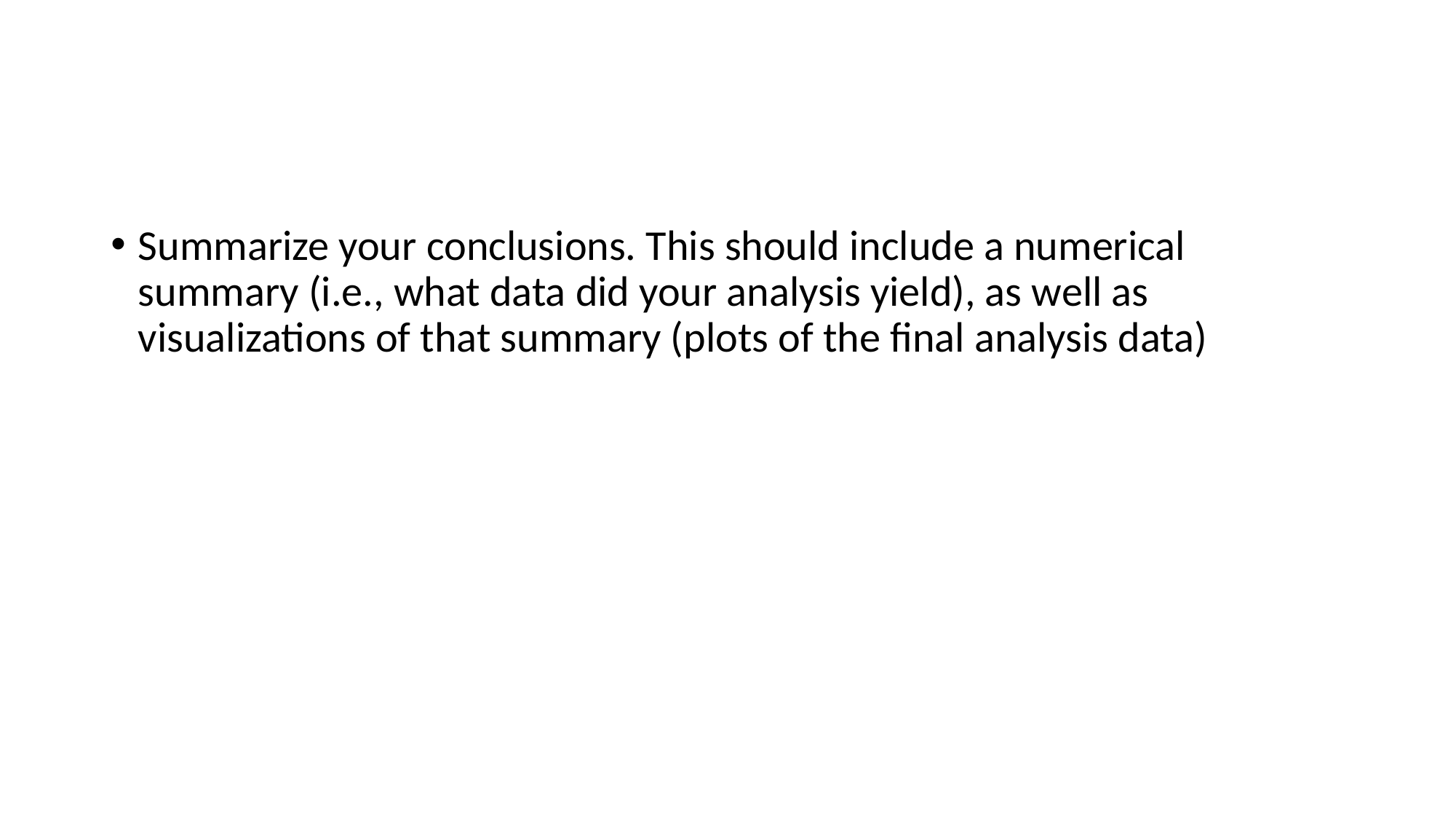

#
Summarize your conclusions. This should include a numerical summary (i.e., what data did your analysis yield), as well as visualizations of that summary (plots of the final analysis data)